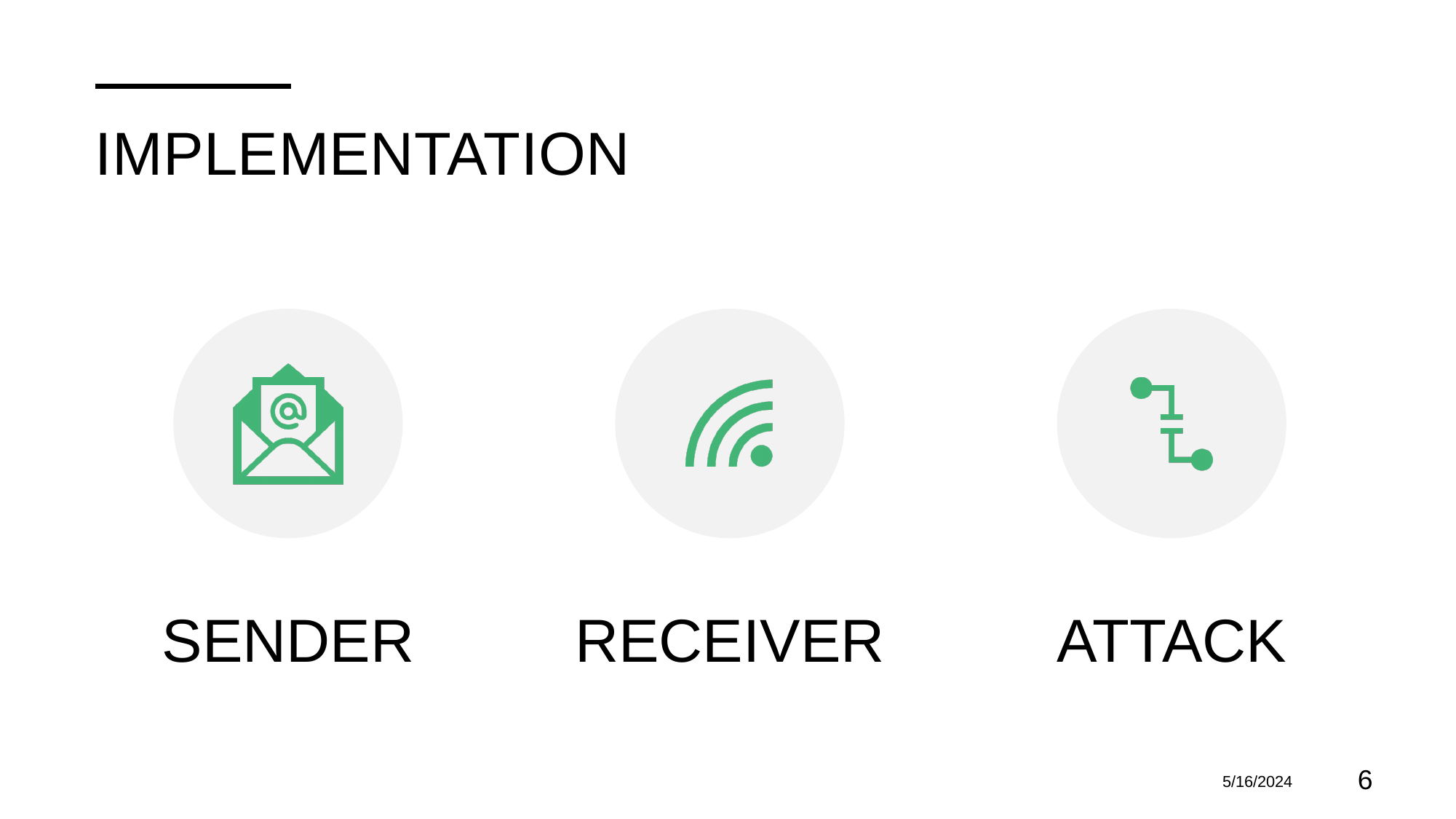

# Implementation
Sender
Receiver
Attack

5/16/2024
6